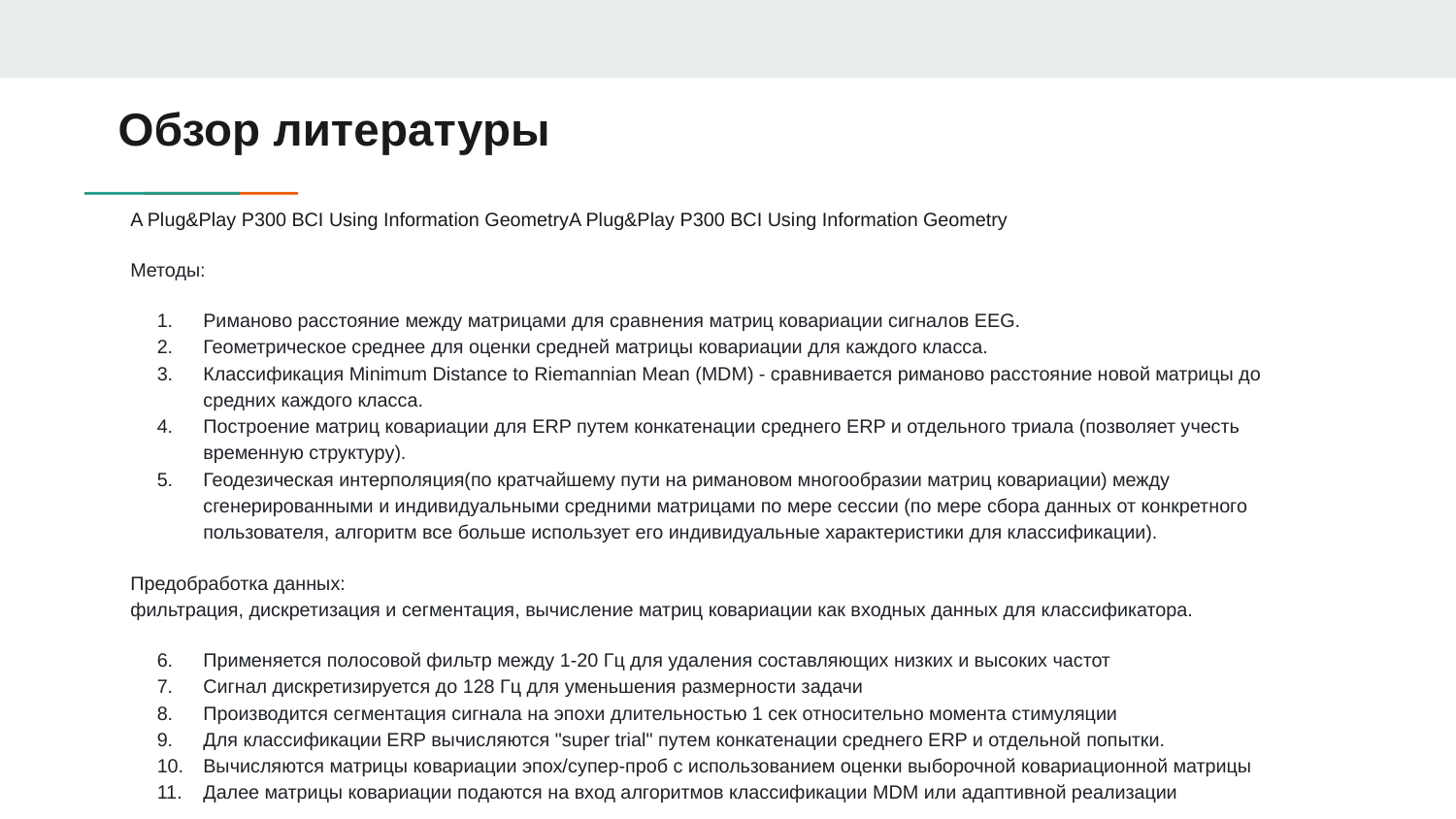

# Обзор литературы
A Plug&Play P300 BCI Using Information GeometryA Plug&Play P300 BCI Using Information Geometry
Методы:
Риманово расстояние между матрицами для сравнения матриц ковариации сигналов EEG.
Геометрическое среднее для оценки средней матрицы ковариации для каждого класса.
Классификация Minimum Distance to Riemannian Mean (MDM) - сравнивается риманово расстояние новой матрицы до средних каждого класса.
Построение матриц ковариации для ERP путем конкатенации среднего ERP и отдельного триала (позволяет учесть временную структуру).
Геодезическая интерполяция(по кратчайшему пути на римановом многообразии матриц ковариации) между сгенерированными и индивидуальными средними матрицами по мере сессии (по мере сбора данных от конкретного пользователя, алгоритм все больше использует его индивидуальные характеристики для классификации).
Предобработка данных:
фильтрация, дискретизация и сегментация, вычисление матриц ковариации как входных данных для классификатора.
Применяется полосовой фильтр между 1-20 Гц для удаления составляющих низких и высоких частот
Сигнал дискретизируется до 128 Гц для уменьшения размерности задачи
Производится сегментация сигнала на эпохи длительностью 1 сек относительно момента стимуляции
Для классификации ERP вычисляются "super trial" путем конкатенации среднего ERP и отдельной попытки.
Вычисляются матрицы ковариации эпох/супер-проб с использованием оценки выборочной ковариационной матрицы
Далее матрицы ковариации подаются на вход алгоритмов классификации MDM или адаптивной реализации